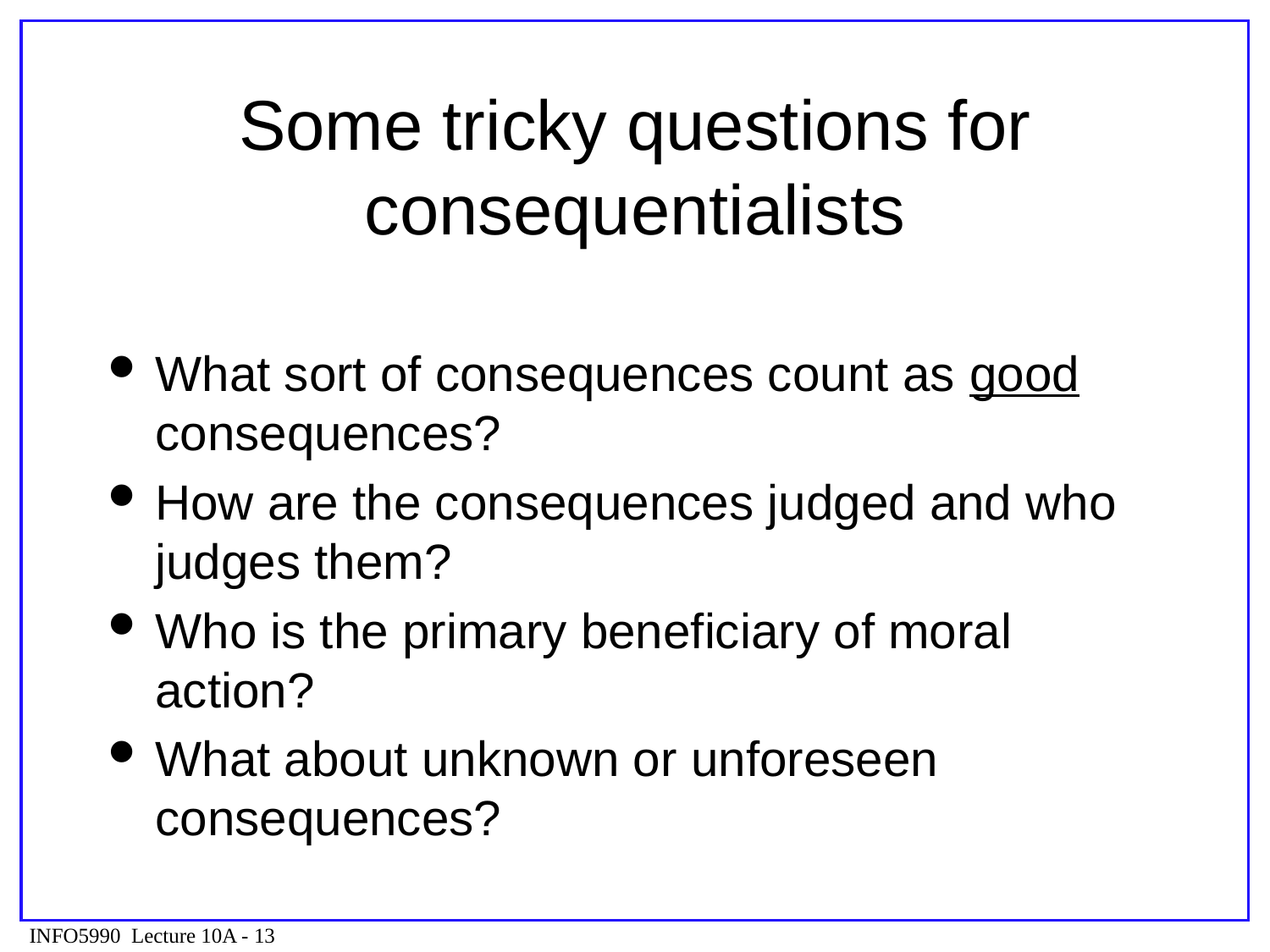

# Some tricky questions for consequentialists
What sort of consequences count as good consequences?
How are the consequences judged and who judges them?
Who is the primary beneficiary of moral action?
What about unknown or unforeseen consequences?